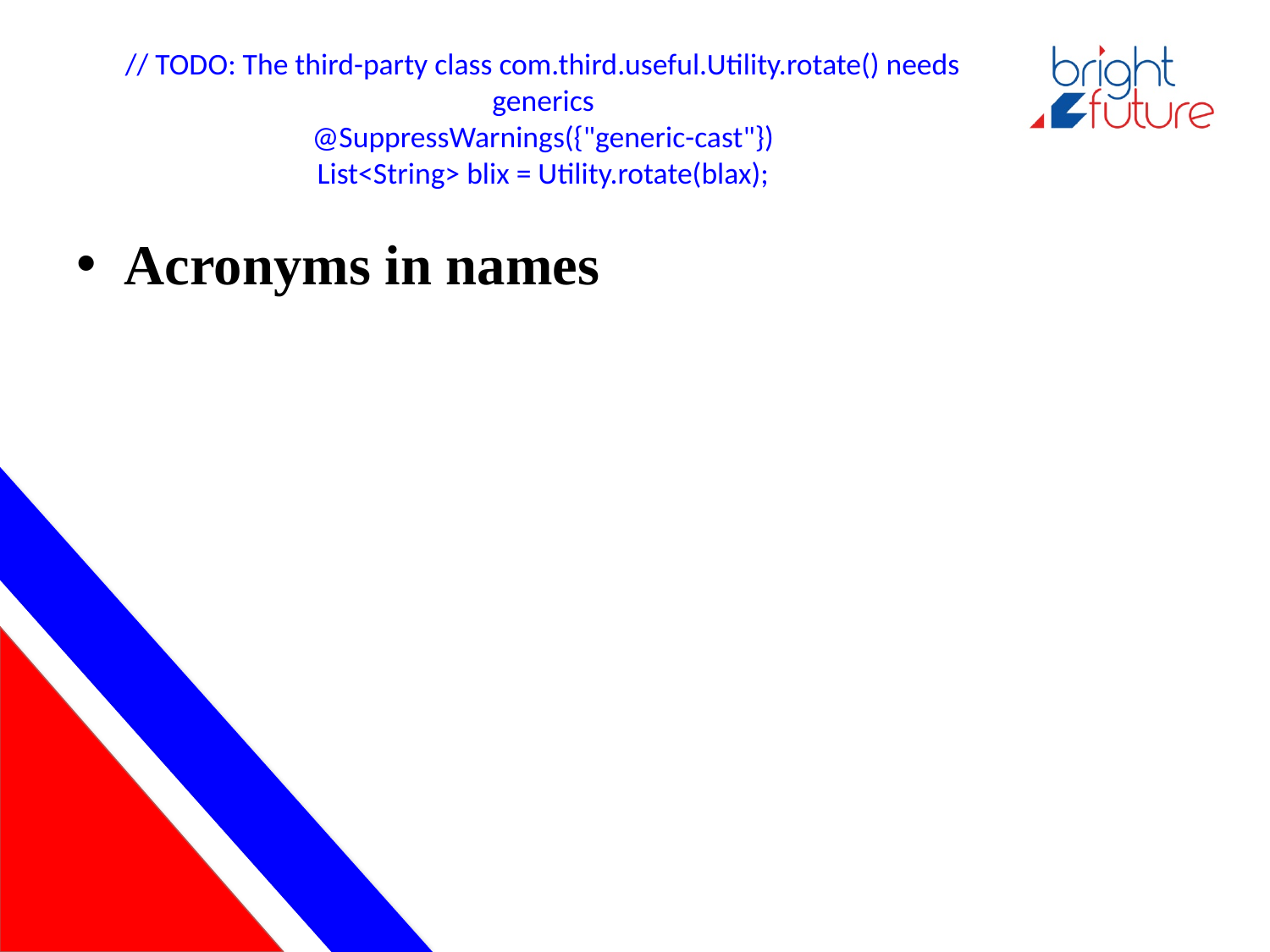

# // TODO: The third-party class com.third.useful.Utility.rotate() needs generics @SuppressWarnings({"generic-cast"}) List<String> blix = Utility.rotate(blax);
Acronyms in names